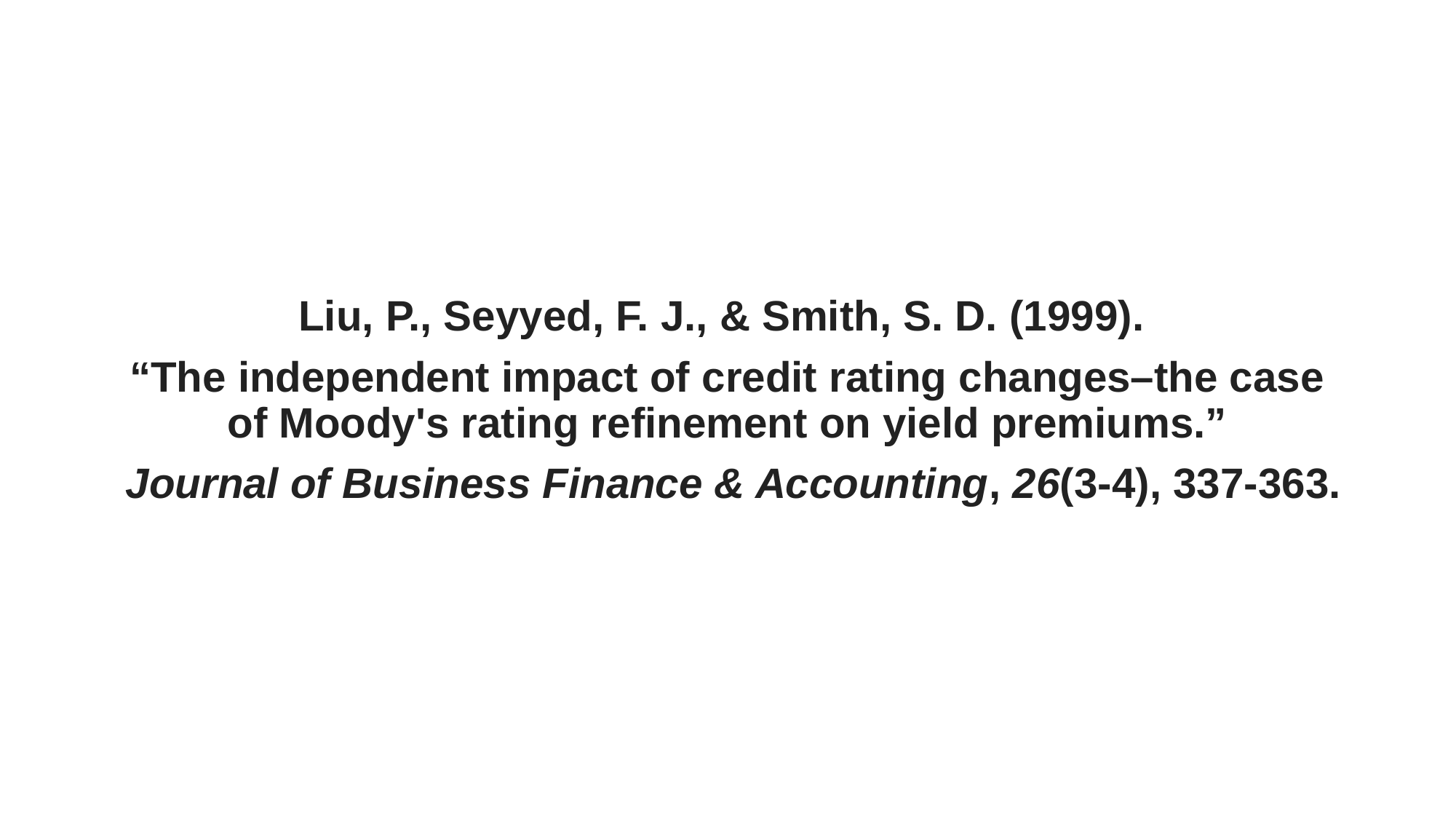

Liu, P., Seyyed, F. J., & Smith, S. D. (1999).
“The independent impact of credit rating changes–the case of Moody's rating refinement on yield premiums.”
 Journal of Business Finance & Accounting, 26(3‐4), 337-363.